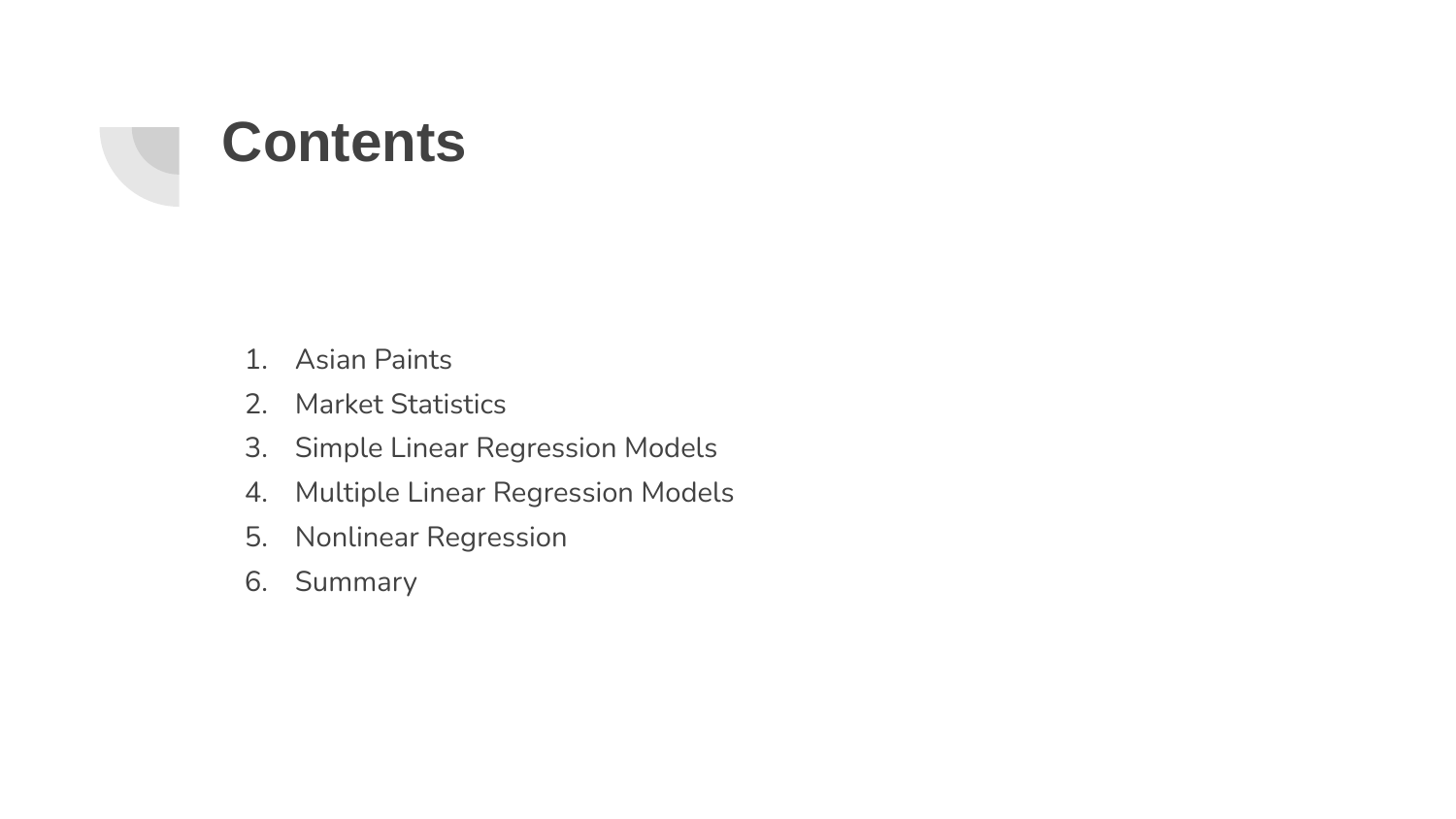

# Contents
Asian Paints
Market Statistics
Simple Linear Regression Models
Multiple Linear Regression Models
Nonlinear Regression
Summary